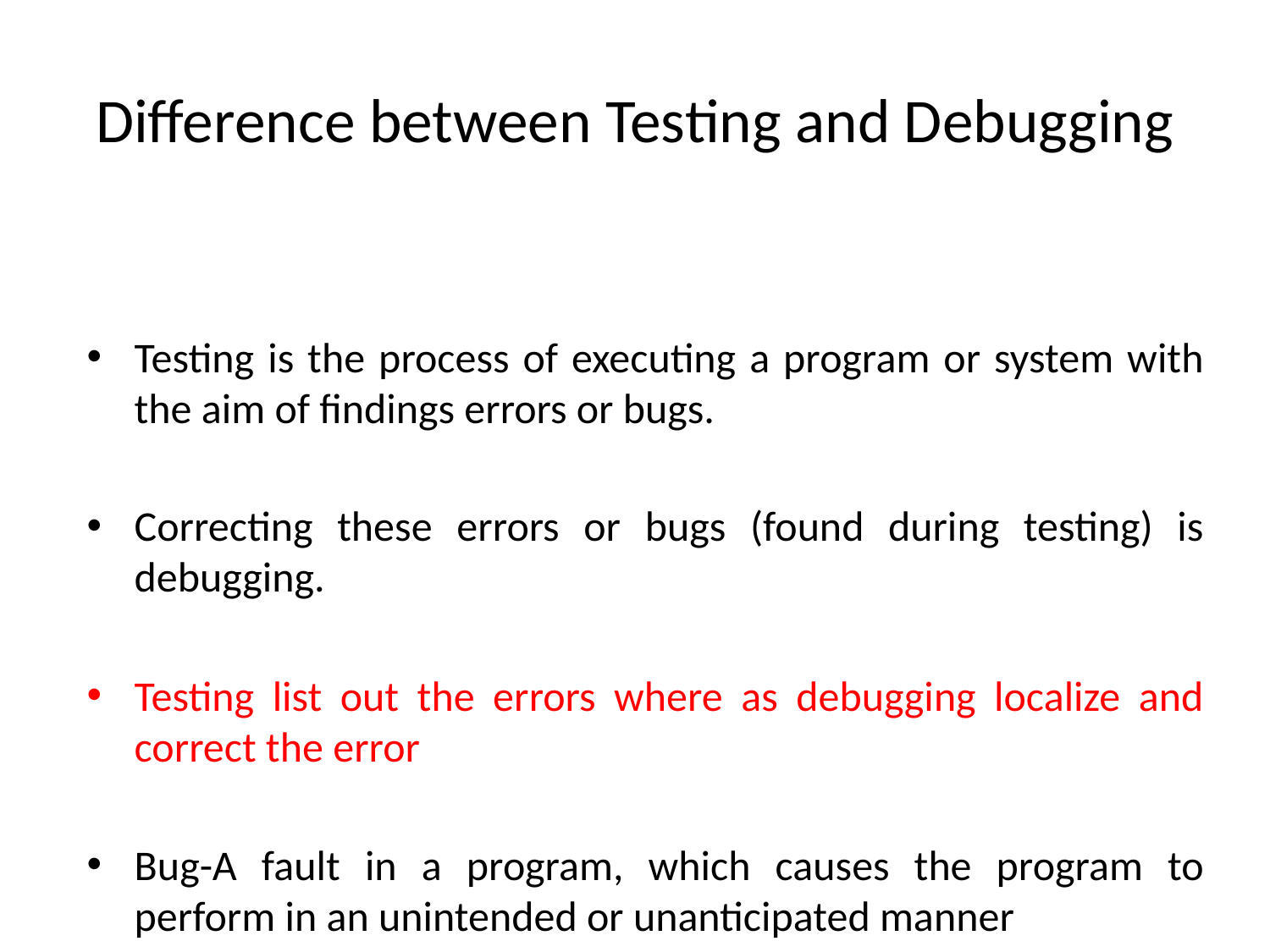

# Difference between Testing and Debugging
Testing is the process of executing a program or system with the aim of findings errors or bugs.

Correcting these errors or bugs (found during testing) is debugging.

Testing list out the errors where as debugging localize and correct the error

Bug-A fault in a program, which causes the program to perform in an unintended or unanticipated manner